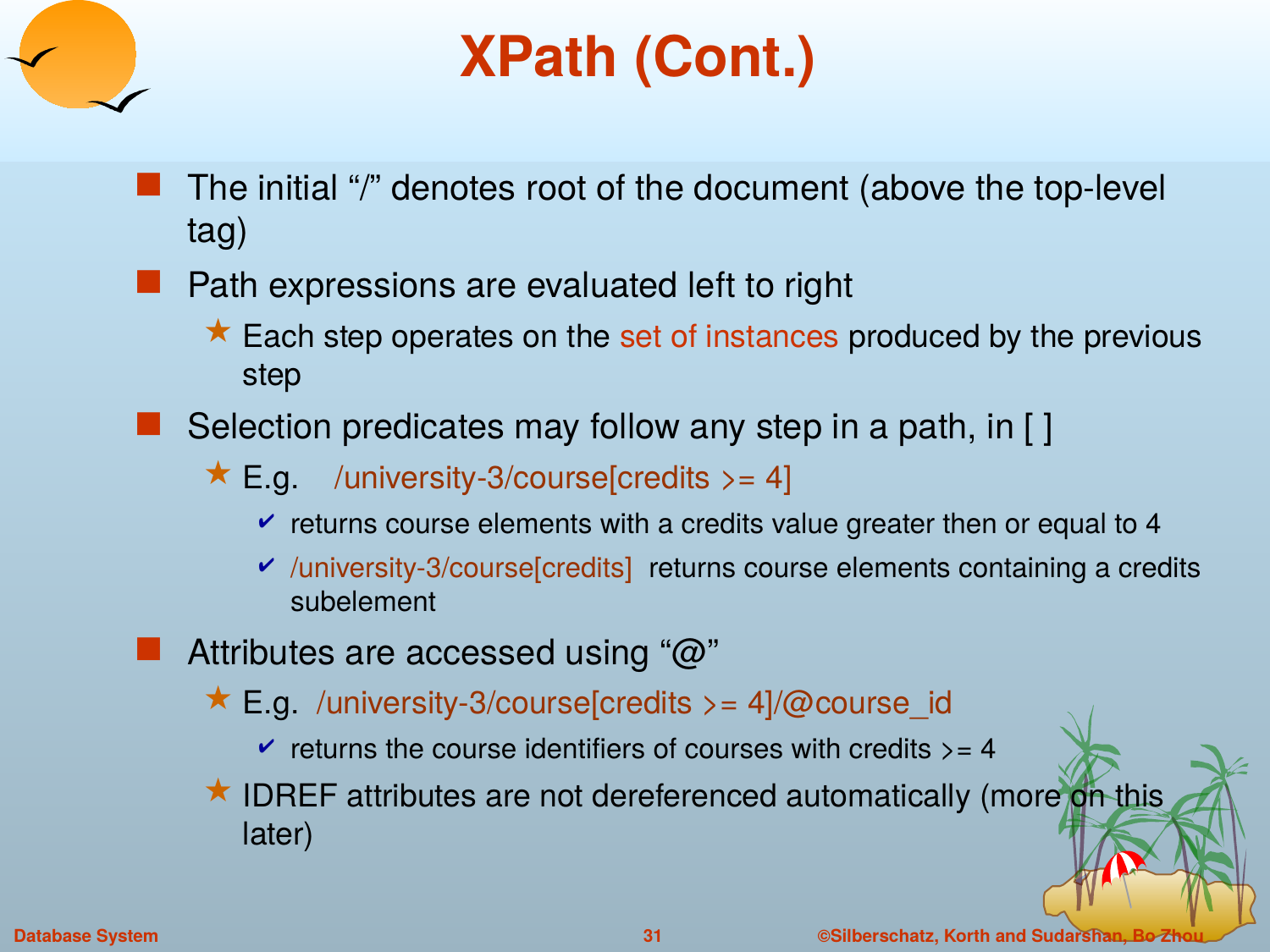

# XPath (Cont.)
The initial “/” denotes root of the document (above the top-level tag)
Path expressions are evaluated left to right
Each step operates on the set of instances produced by the previous step
Selection predicates may follow any step in a path, in [ ]
E.g.    /university-3/course[credits >= 4]
returns course elements with a credits value greater then or equal to 4
/university-3/course[credits]  returns course elements containing a credits subelement
Attributes are accessed using “@”
E.g.  /university-3/course[credits >= 4]/@course_id
returns the course identifiers of courses with credits >= 4
IDREF attributes are not dereferenced automatically (more on this later)